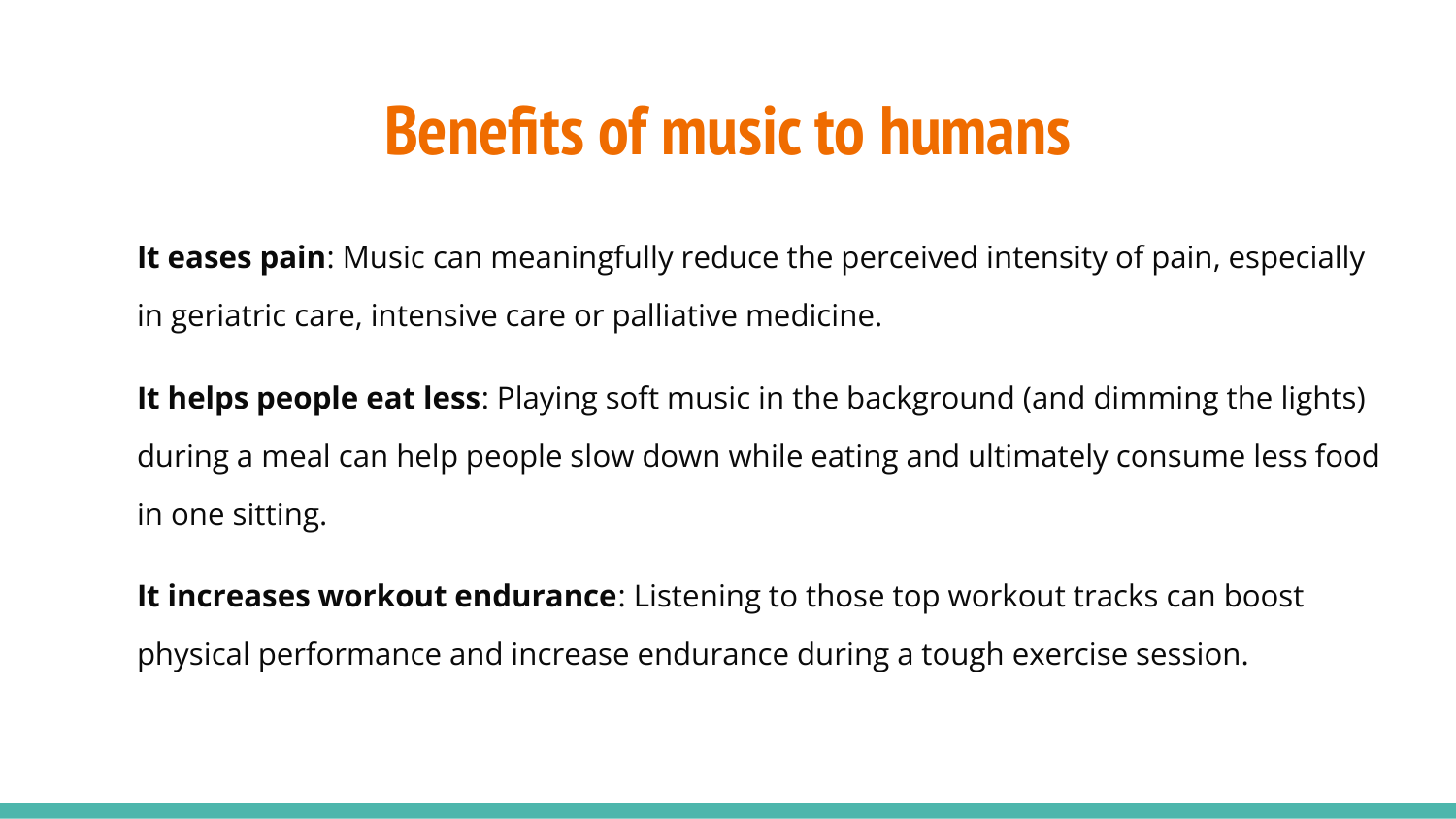

# Benefits of music to humans

It eases pain: Music can meaningfully reduce the perceived intensity of pain, especially in geriatric care, intensive care or palliative medicine.
It helps people eat less: Playing soft music in the background (and dimming the lights) during a meal can help people slow down while eating and ultimately consume less food in one sitting.
It increases workout endurance: Listening to those top workout tracks can boost physical performance and increase endurance during a tough exercise session.